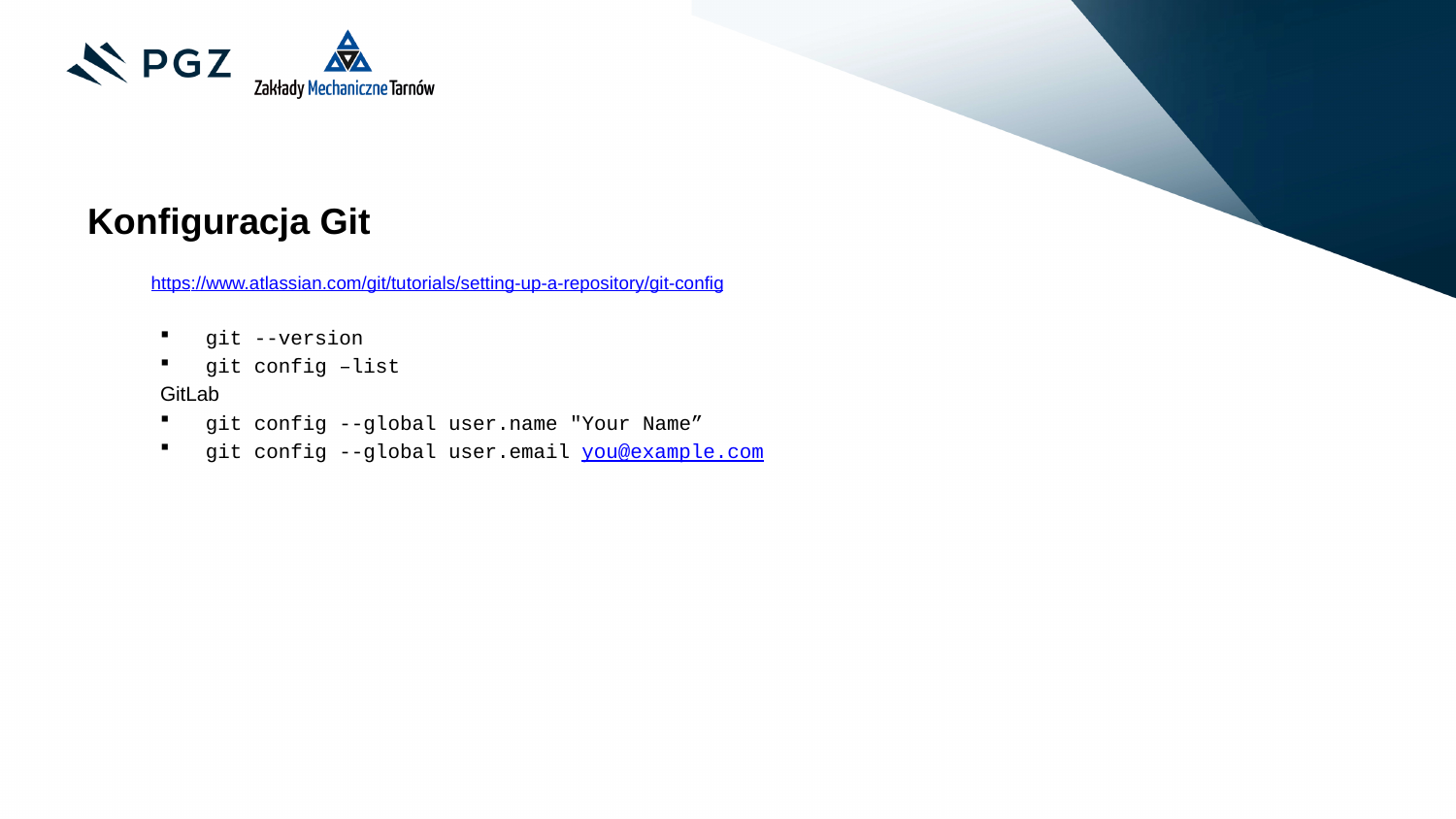

Konfiguracja Git

https://www.atlassian.com/git/tutorials/setting-up-a-repository/git-config

git --version
git config –list
GitLab
git config --global user.name "Your Name”
git config --global user.email you@example.com